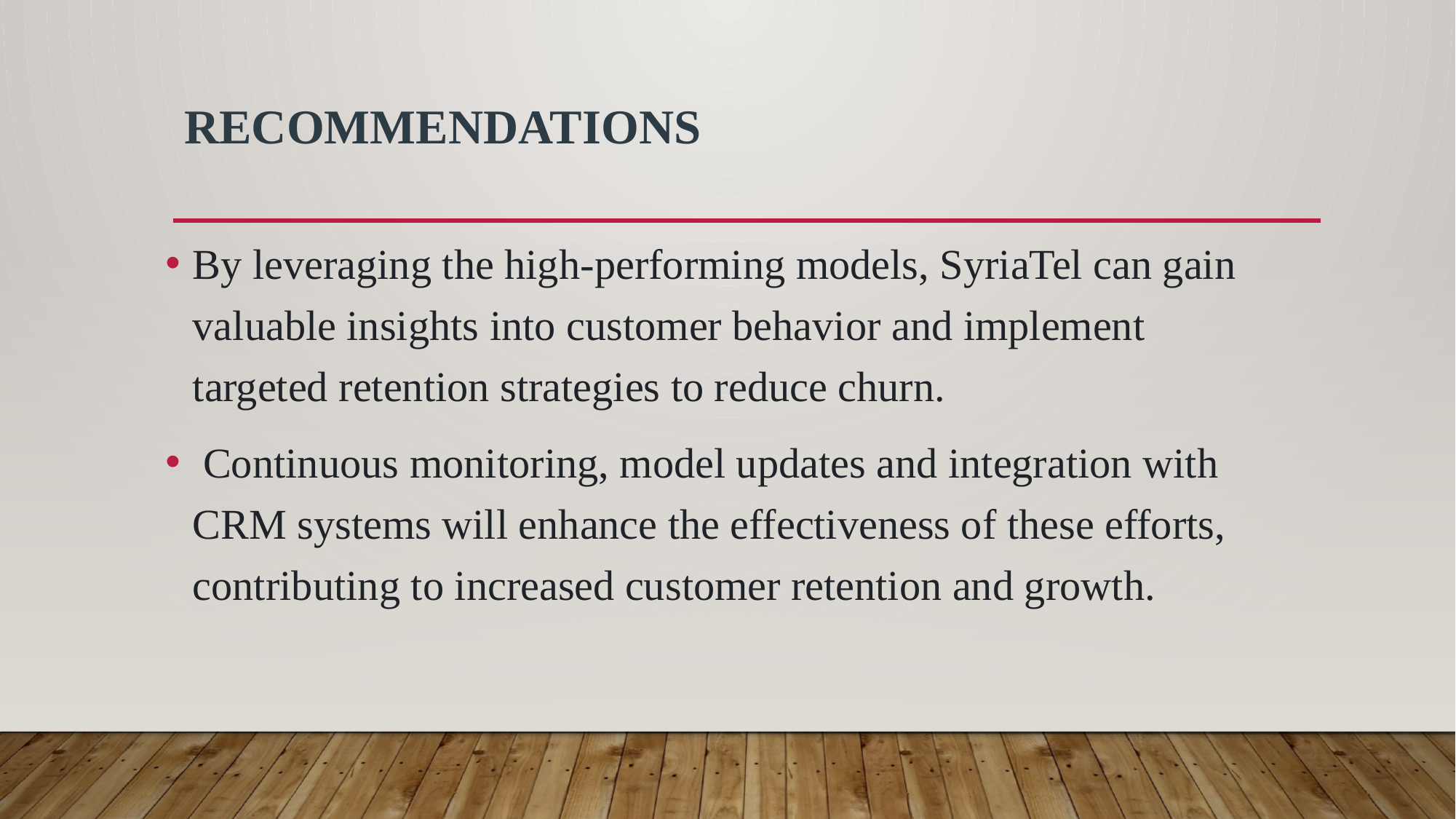

# Recommendations
By leveraging the high-performing models, SyriaTel can gain valuable insights into customer behavior and implement targeted retention strategies to reduce churn.
 Continuous monitoring, model updates and integration with CRM systems will enhance the effectiveness of these efforts, contributing to increased customer retention and growth.